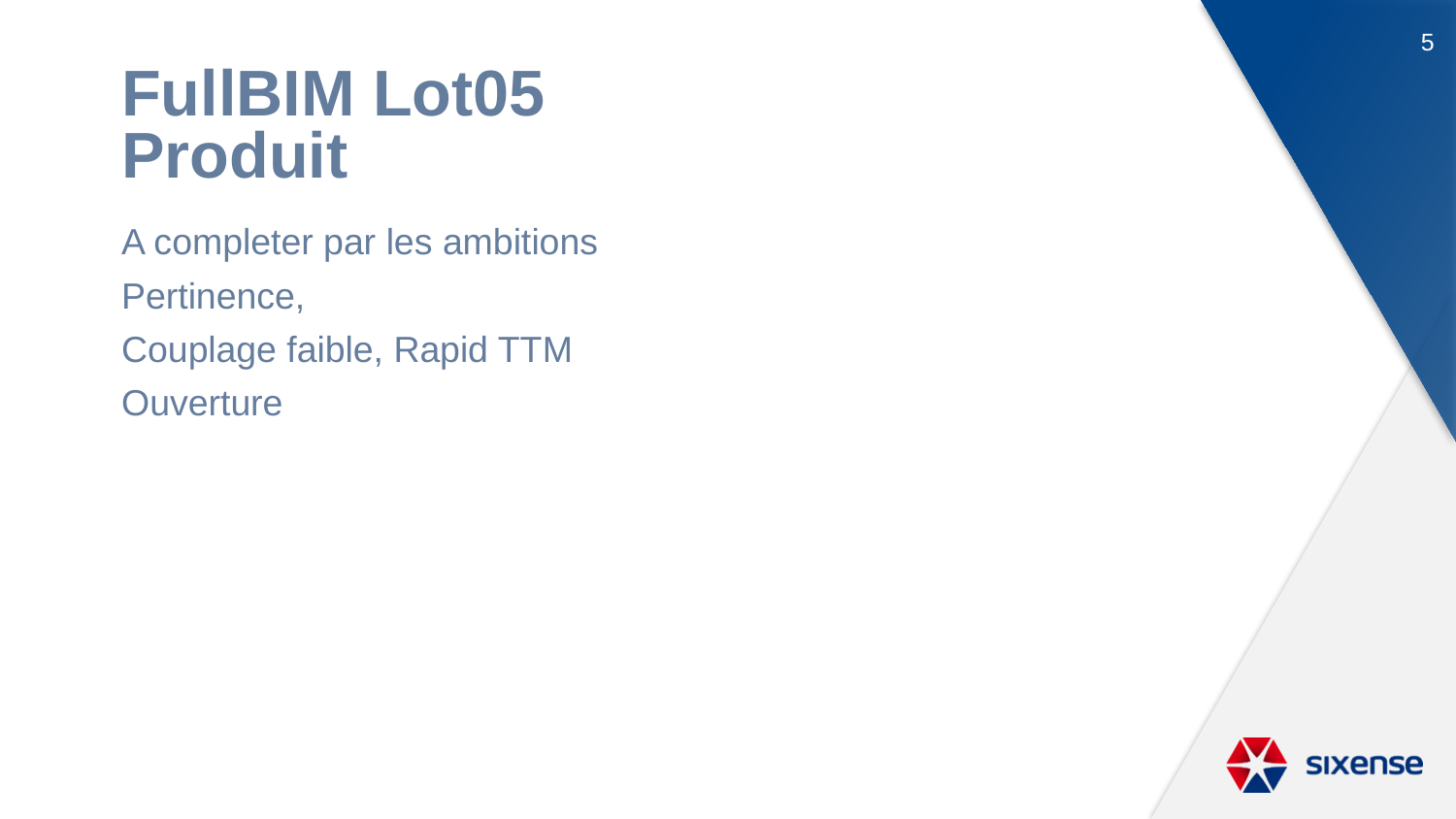

5
# FullBIM Lot05 Produit
A completer par les ambitions
Pertinence,
Couplage faible, Rapid TTM
Ouverture